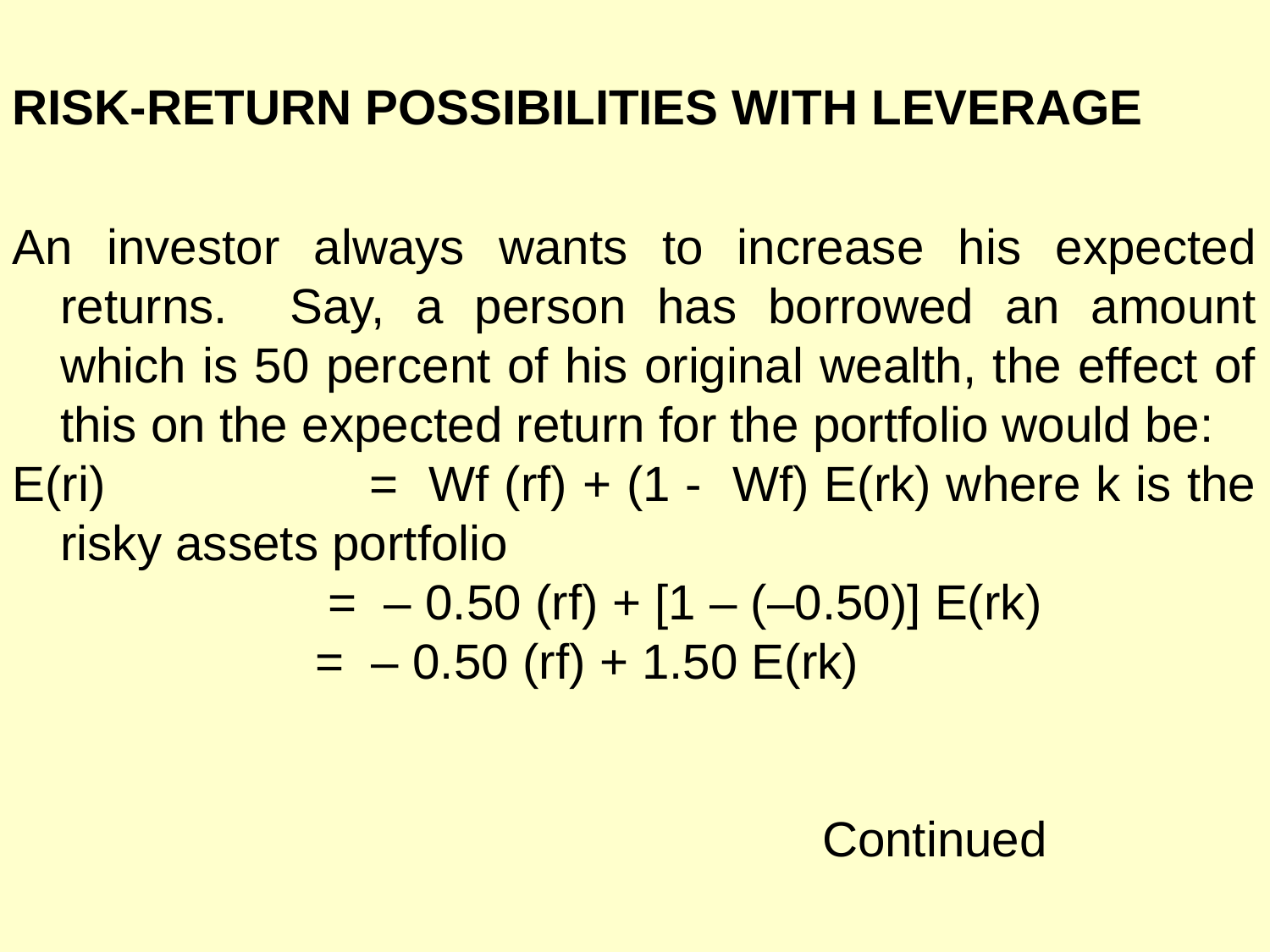

RISK-RETURN POSSIBILITIES WITH LEVERAGE

An investor always wants to increase his expected returns.  Say, a person has borrowed an amount which is 50 percent of his original wealth, the effect of this on the expected return for the portfolio would be:
E(ri)	            =  Wf (rf) + (1 -  Wf) E(rk) where k is the risky assets portfolio
        		 =  – 0.50 (rf) + [1 – (–0.50)] E(rk)
                      =  – 0.50 (rf) + 1.50 E(rk)

							Continued